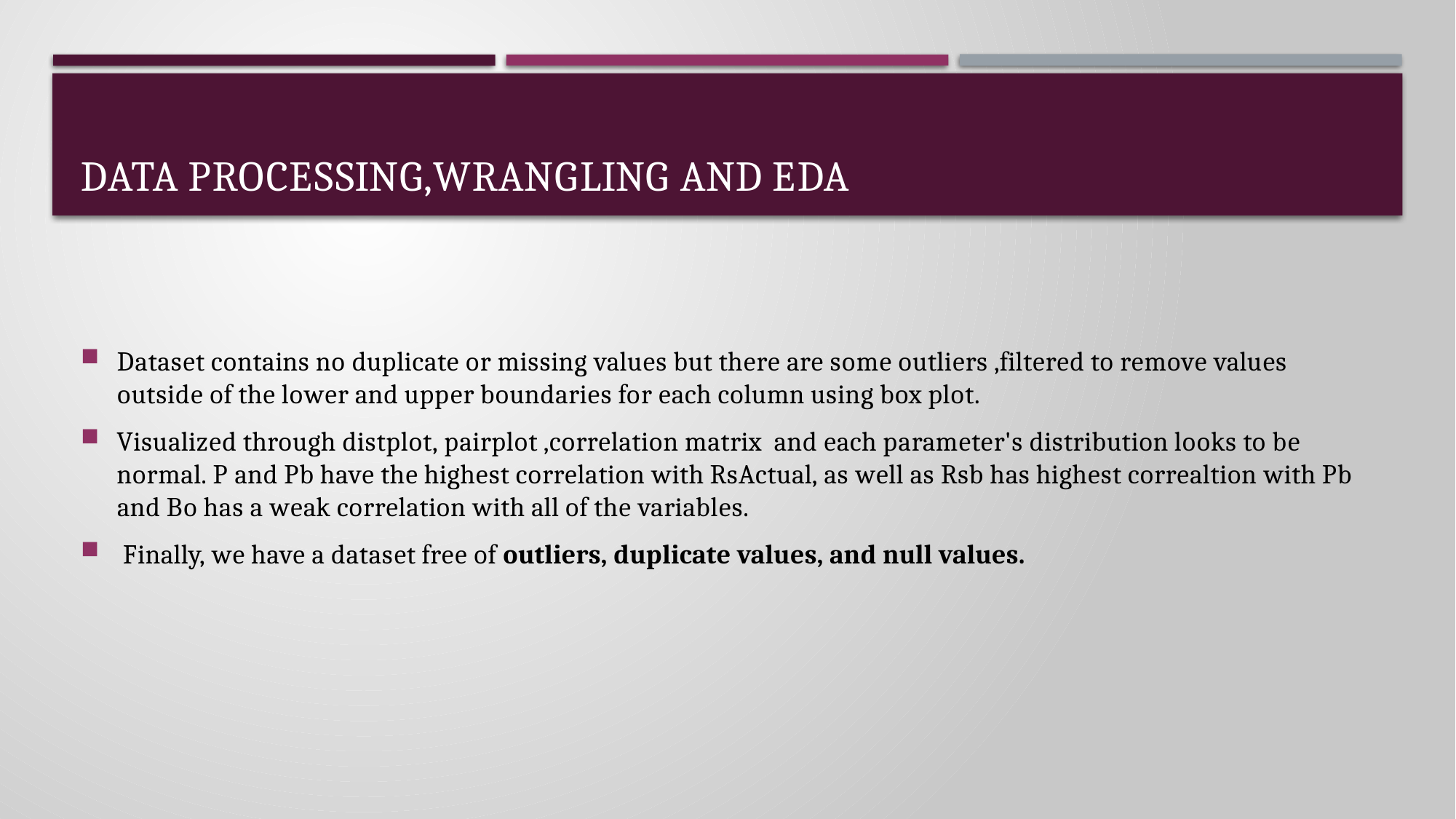

# DATA PROCESSING,WRANGLING AND EDA
Dataset contains no duplicate or missing values but there are some outliers ,filtered to remove values outside of the lower and upper boundaries for each column using box plot.
Visualized through distplot, pairplot ,correlation matrix  and each parameter's distribution looks to be normal. P and Pb have the highest correlation with RsActual, as well as Rsb has highest correaltion with Pb and Bo has a weak correlation with all of the variables.
 Finally, we have a dataset free of outliers, duplicate values, and null values.